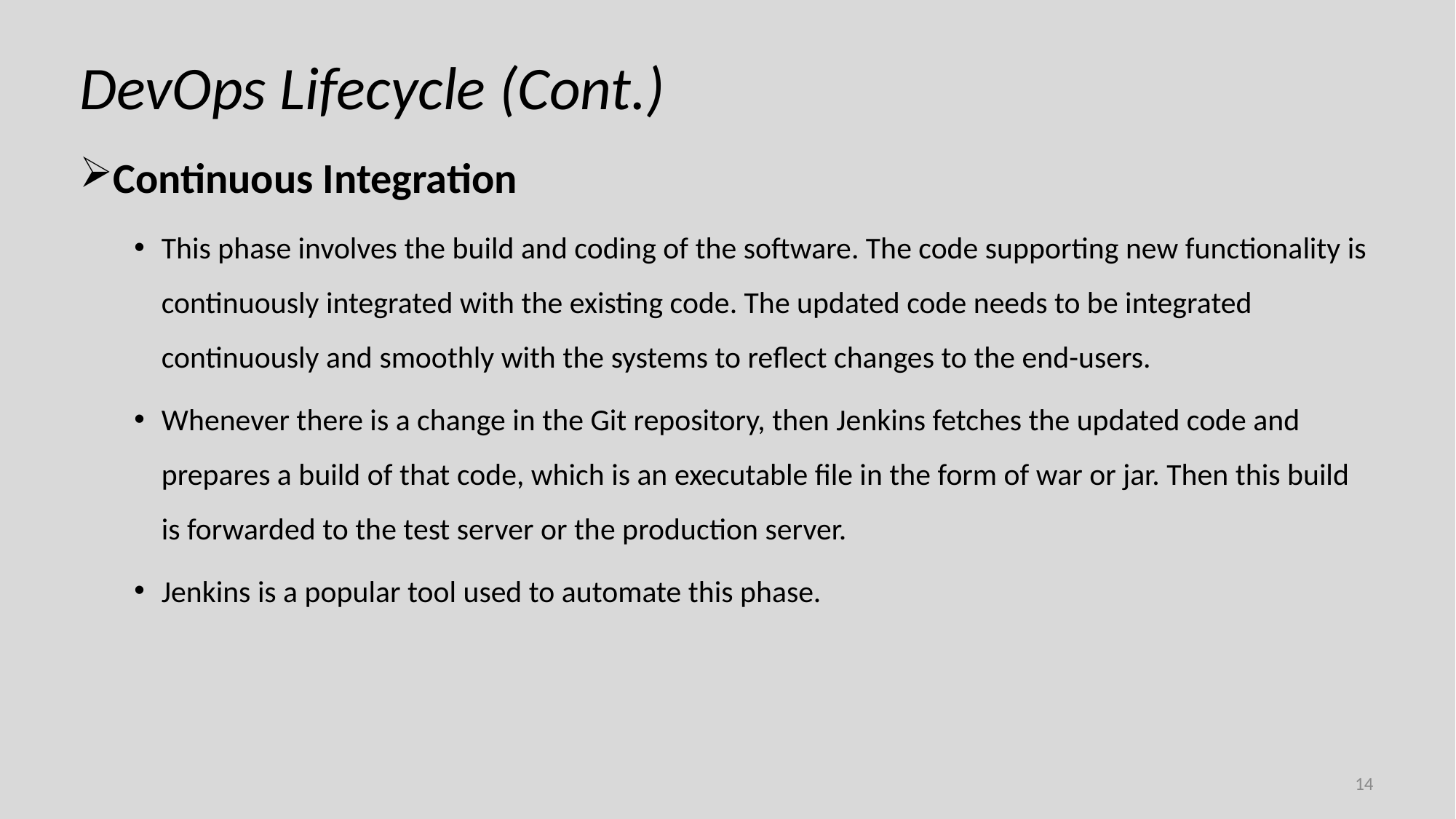

# DevOps Lifecycle (Cont.)
Continuous Integration
This phase involves the build and coding of the software. The code supporting new functionality is continuously integrated with the existing code. The updated code needs to be integrated continuously and smoothly with the systems to reflect changes to the end-users.
Whenever there is a change in the Git repository, then Jenkins fetches the updated code and prepares a build of that code, which is an executable file in the form of war or jar. Then this build is forwarded to the test server or the production server.
Jenkins is a popular tool used to automate this phase.
14